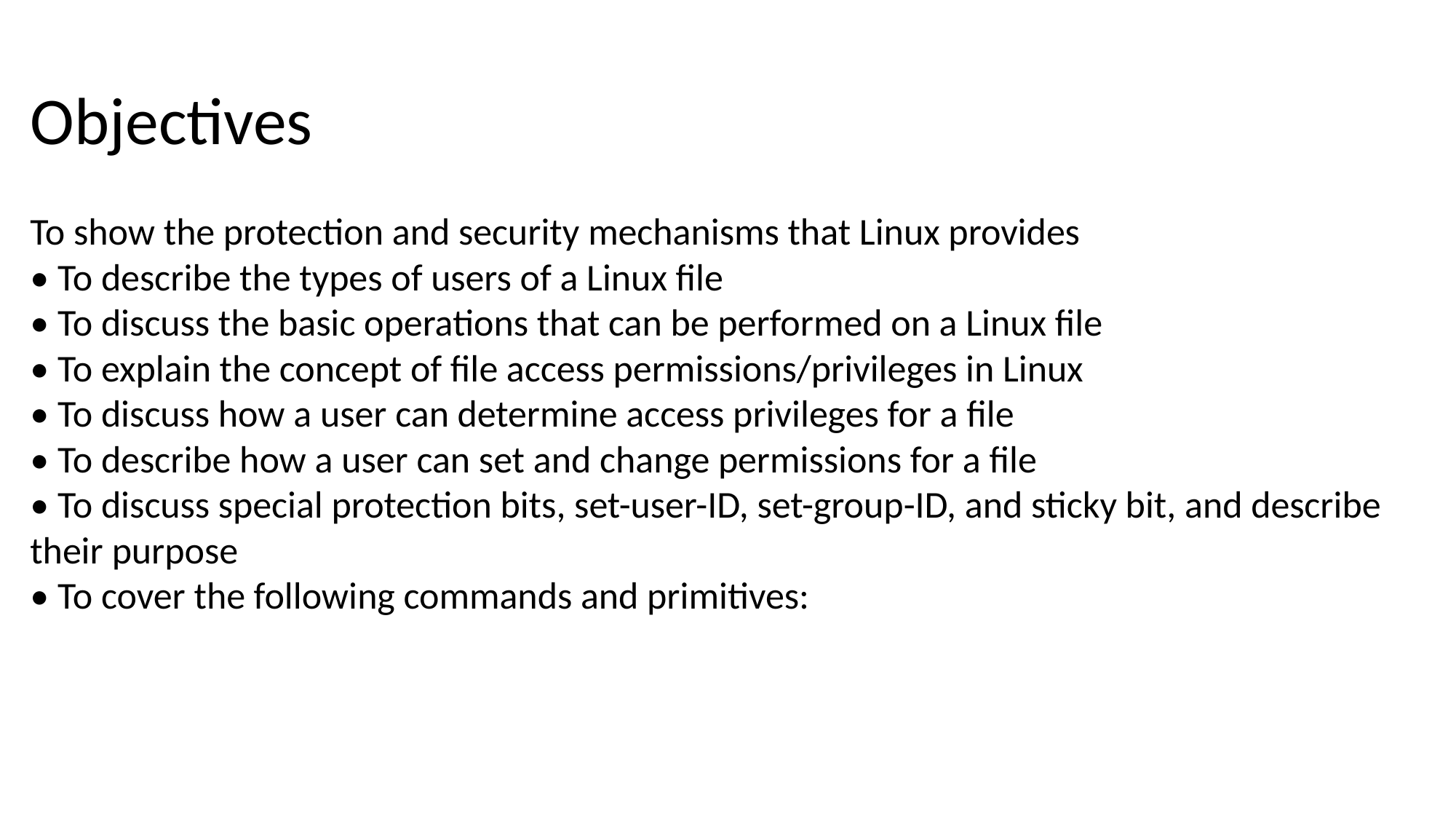

# Objectives
To show the protection and security mechanisms that Linux provides
• To describe the types of users of a Linux file
• To discuss the basic operations that can be performed on a Linux file
• To explain the concept of file access permissions/privileges in Linux
• To discuss how a user can determine access privileges for a file
• To describe how a user can set and change permissions for a file
• To discuss special protection bits, set-user-ID, set-group-ID, and sticky bit, and describe their purpose
• To cover the following commands and primitives: